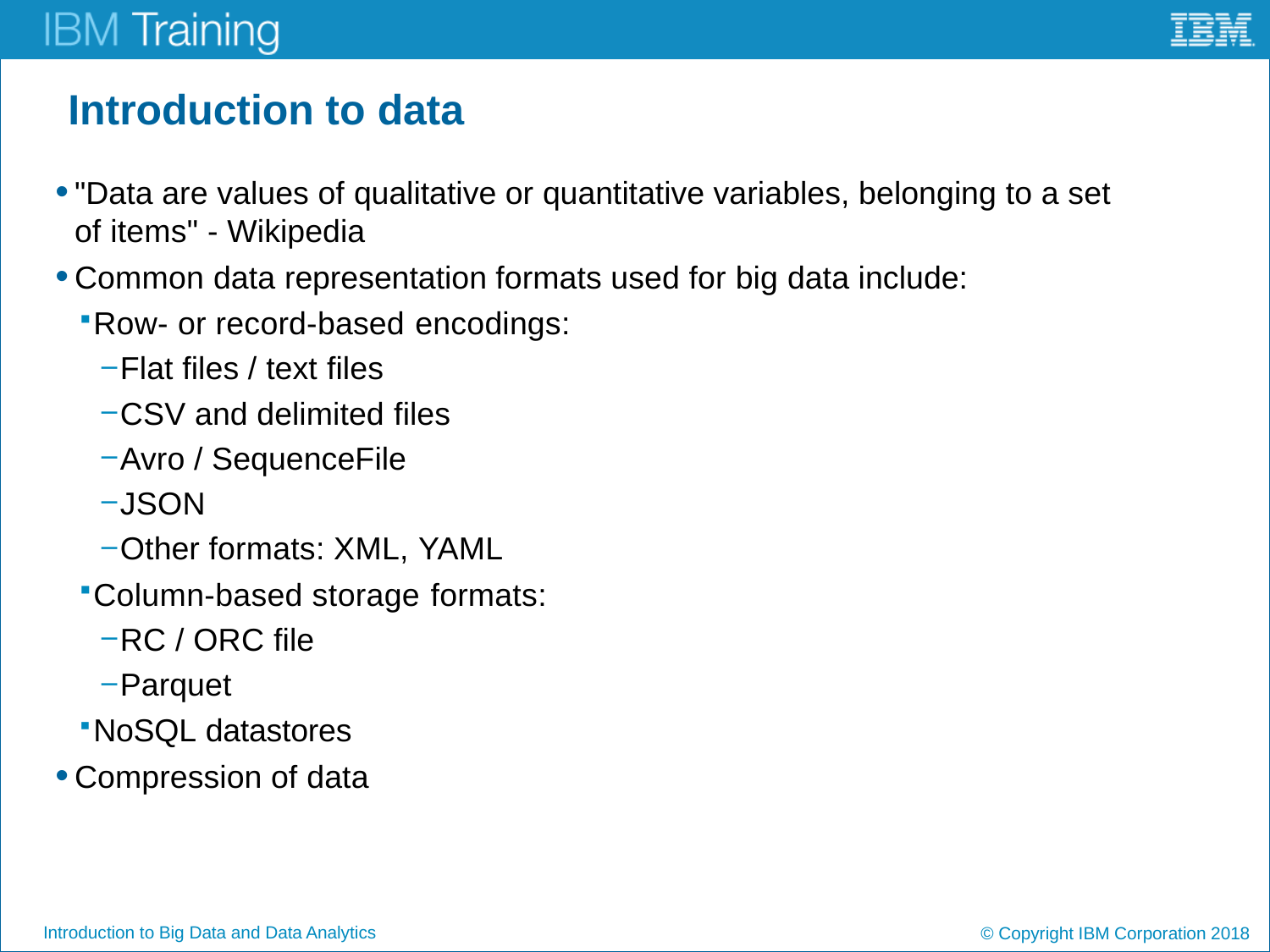

# Introduction to data
"Data are values of qualitative or quantitative variables, belonging to a set of items" - Wikipedia
Common data representation formats used for big data include:
Row- or record-based encodings:
Flat files / text files
CSV and delimited files
Avro / SequenceFile
JSON
Other formats: XML, YAML
Column-based storage formats:
RC / ORC file
Parquet
NoSQL datastores
Compression of data